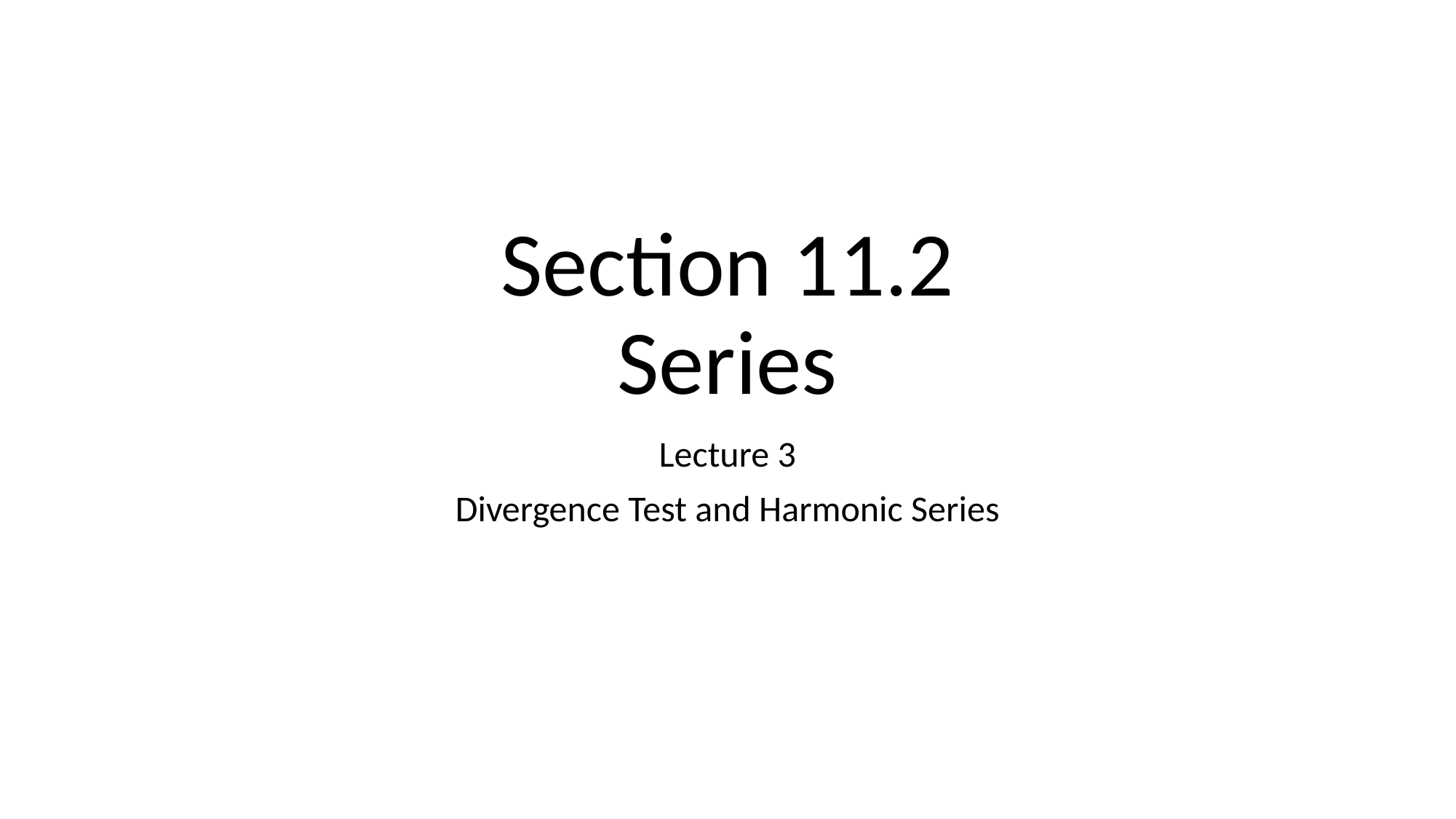

# Section 11.2 Series
Lecture 3
Divergence Test and Harmonic Series